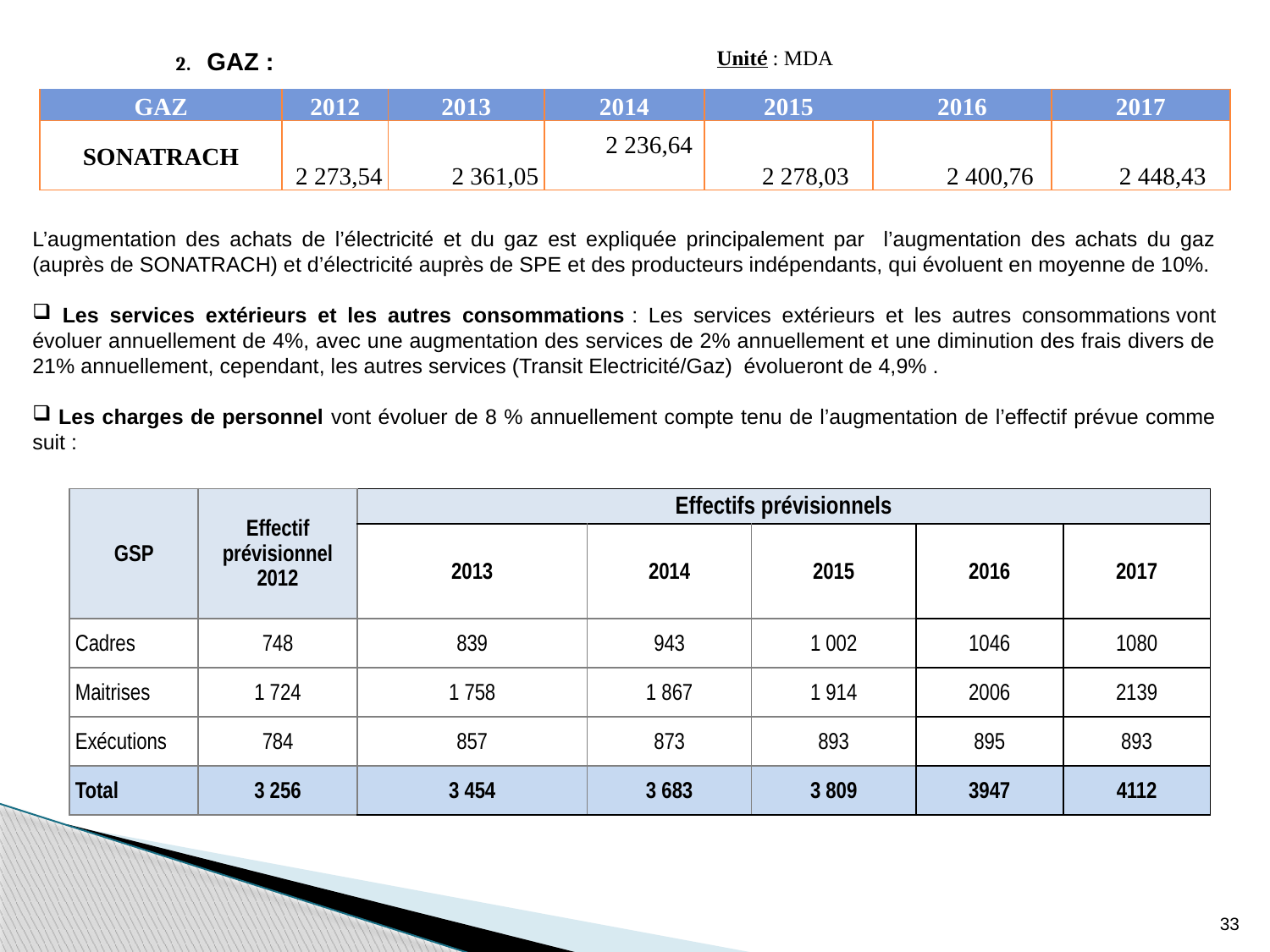

Unité : MDA
2.	GAZ :
| GAZ | 2012 | 2013 | 2014 | 2015 | 2016 | 2017 |
| --- | --- | --- | --- | --- | --- | --- |
| SONATRACH | 2 273,54 | 2 361,05 | 2 236,64 | 2 278,03 | 2 400,76 | 2 448,43 |
L’augmentation des achats de l’électricité et du gaz est expliquée principalement par  l’augmentation des achats du gaz (auprès de SONATRACH) et d’électricité auprès de SPE et des producteurs indépendants, qui évoluent en moyenne de 10%.

 Les services extérieurs et les autres consommations : Les services extérieurs et les autres consommations vont évoluer annuellement de 4%, avec une augmentation des services de 2% annuellement et une diminution des frais divers de 21% annuellement, cependant, les autres services (Transit Electricité/Gaz)  évolueront de 4,9% .

 Les charges de personnel vont évoluer de 8 % annuellement compte tenu de l’augmentation de l’effectif prévue comme suit :
| GSP | Effectif prévisionnel 2012 | Effectifs prévisionnels |  |  |  |  |
| --- | --- | --- | --- | --- | --- | --- |
|  |  | 2013 | 2014 | 2015 | 2016 | 2017 |
| Cadres | 748 | 839 | 943 | 1 002 | 1046 | 1080 |
| Maitrises | 1 724 | 1 758 | 1 867 | 1 914 | 2006 | 2139 |
| Exécutions | 784 | 857 | 873 | 893 | 895 | 893 |
| Total | 3 256 | 3 454 | 3 683 | 3 809 | 3947 | 4112 |
33